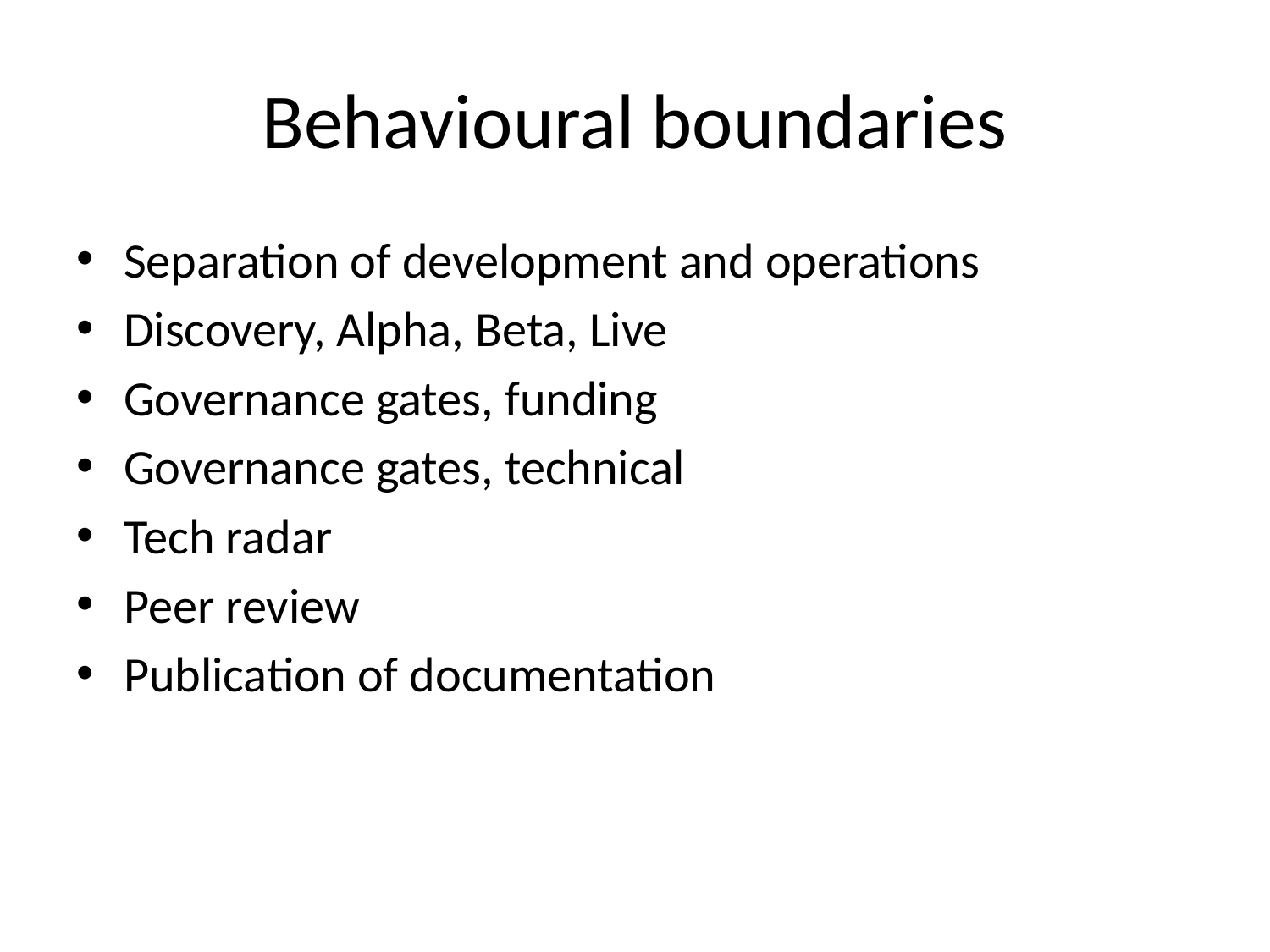

# Behavioural boundaries
Separation of development and operations
Discovery, Alpha, Beta, Live
Governance gates, funding
Governance gates, technical
Tech radar
Peer review
Publication of documentation